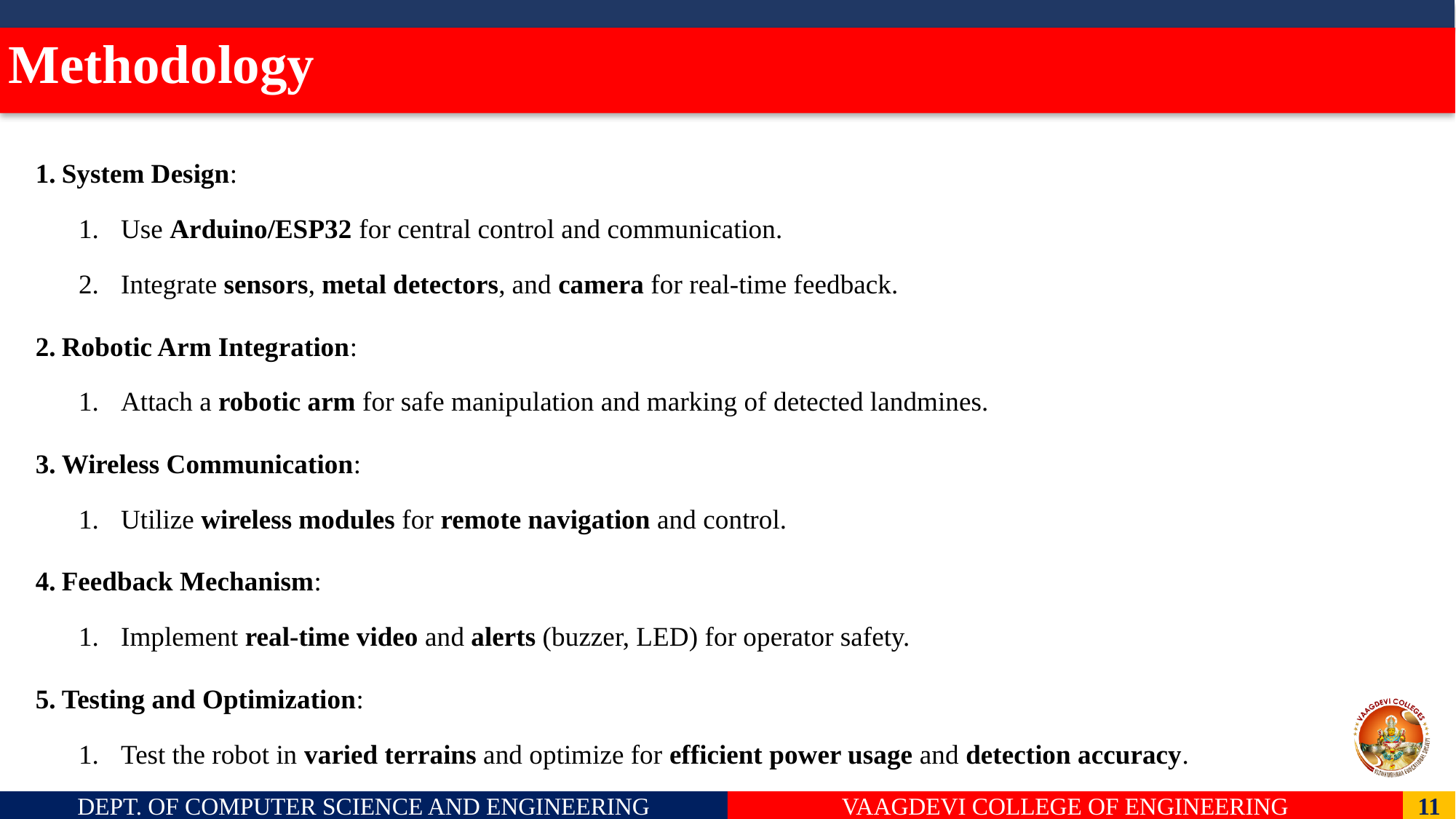

# Methodology
System Design:
Use Arduino/ESP32 for central control and communication.
Integrate sensors, metal detectors, and camera for real-time feedback.
Robotic Arm Integration:
Attach a robotic arm for safe manipulation and marking of detected landmines.
Wireless Communication:
Utilize wireless modules for remote navigation and control.
Feedback Mechanism:
Implement real-time video and alerts (buzzer, LED) for operator safety.
Testing and Optimization:
Test the robot in varied terrains and optimize for efficient power usage and detection accuracy.